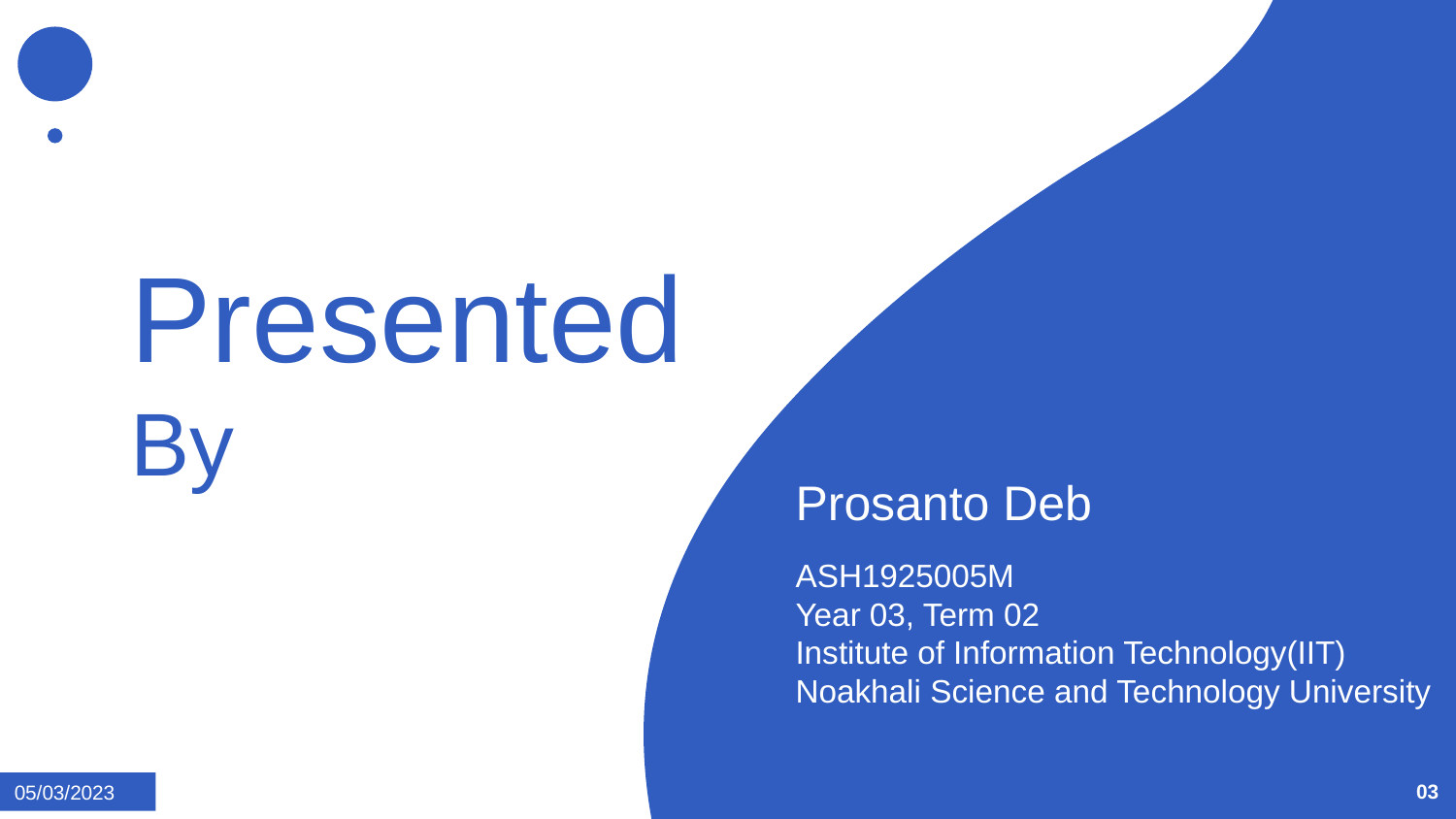

# Presented By
Prosanto Deb

ASH1925005M
Year 03, Term 02
Institute of Information Technology(IIT)
Noakhali Science and Technology University
03
05/03/2023